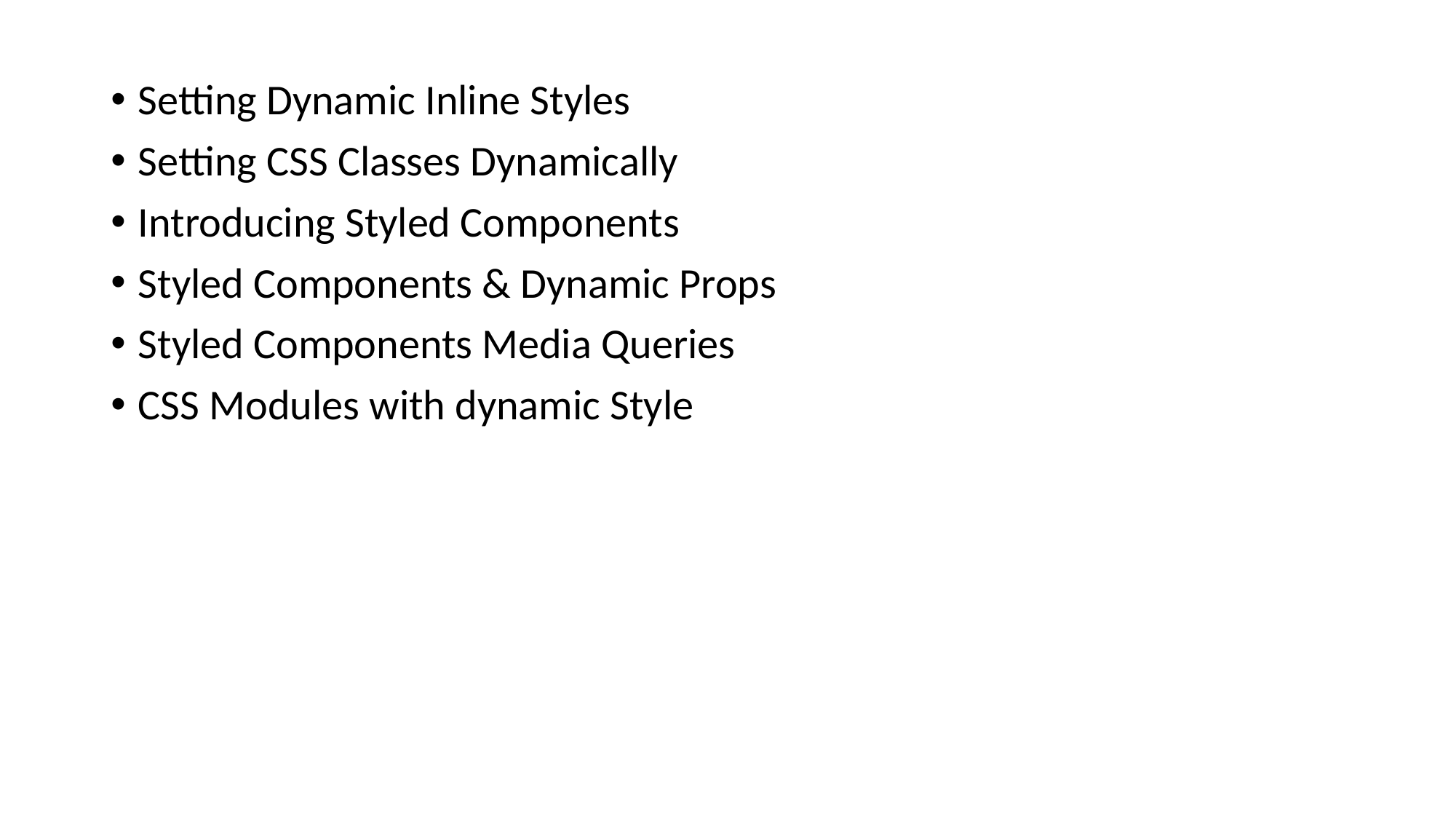

Setting Dynamic Inline Styles
Setting CSS Classes Dynamically
Introducing Styled Components
Styled Components & Dynamic Props
Styled Components Media Queries
CSS Modules with dynamic Style